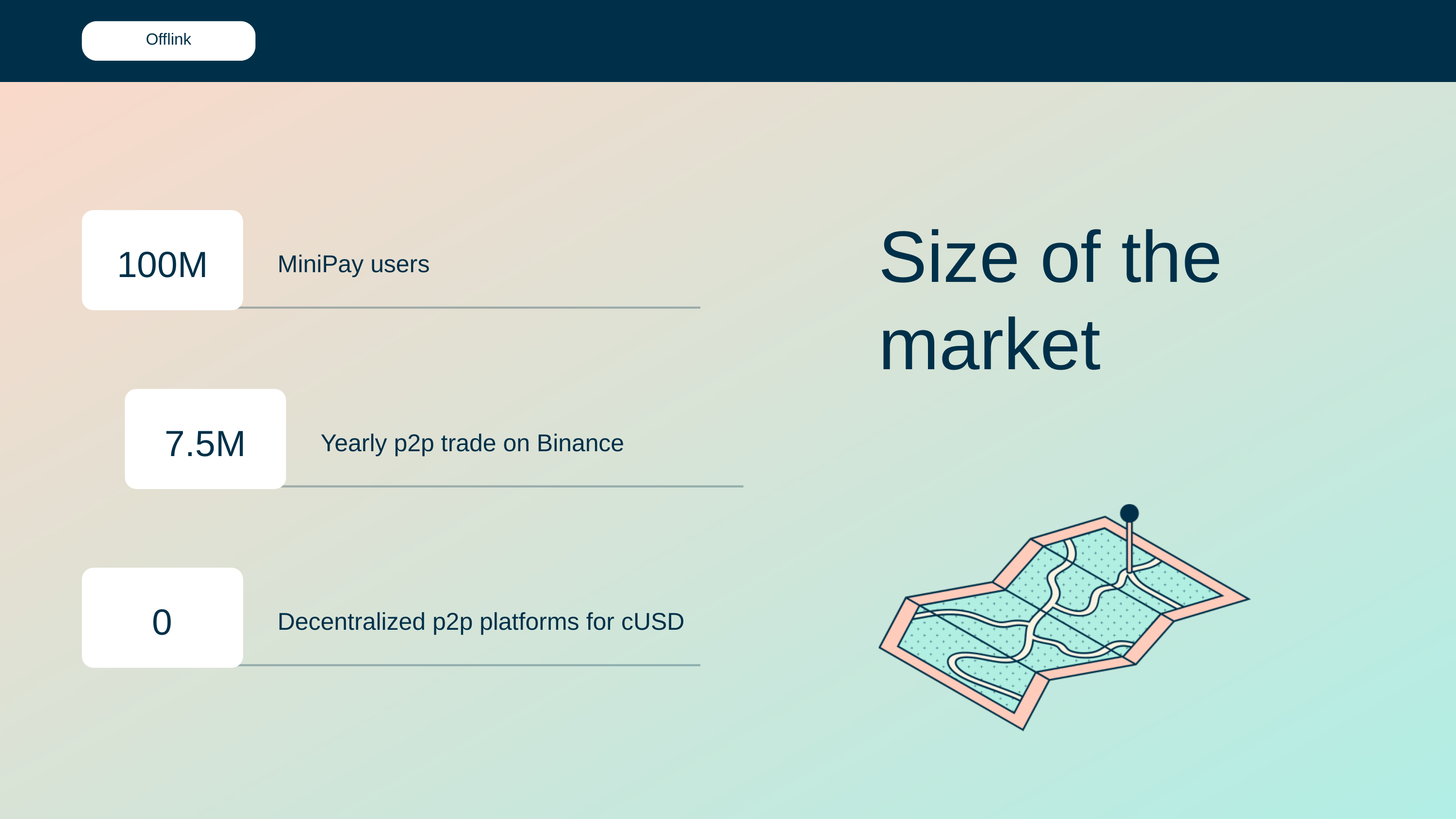

Offlink
Size of the market

100M
MiniPay users

7.5M
Yearly p2p trade on Binance

0
Decentralized p2p platforms for cUSD